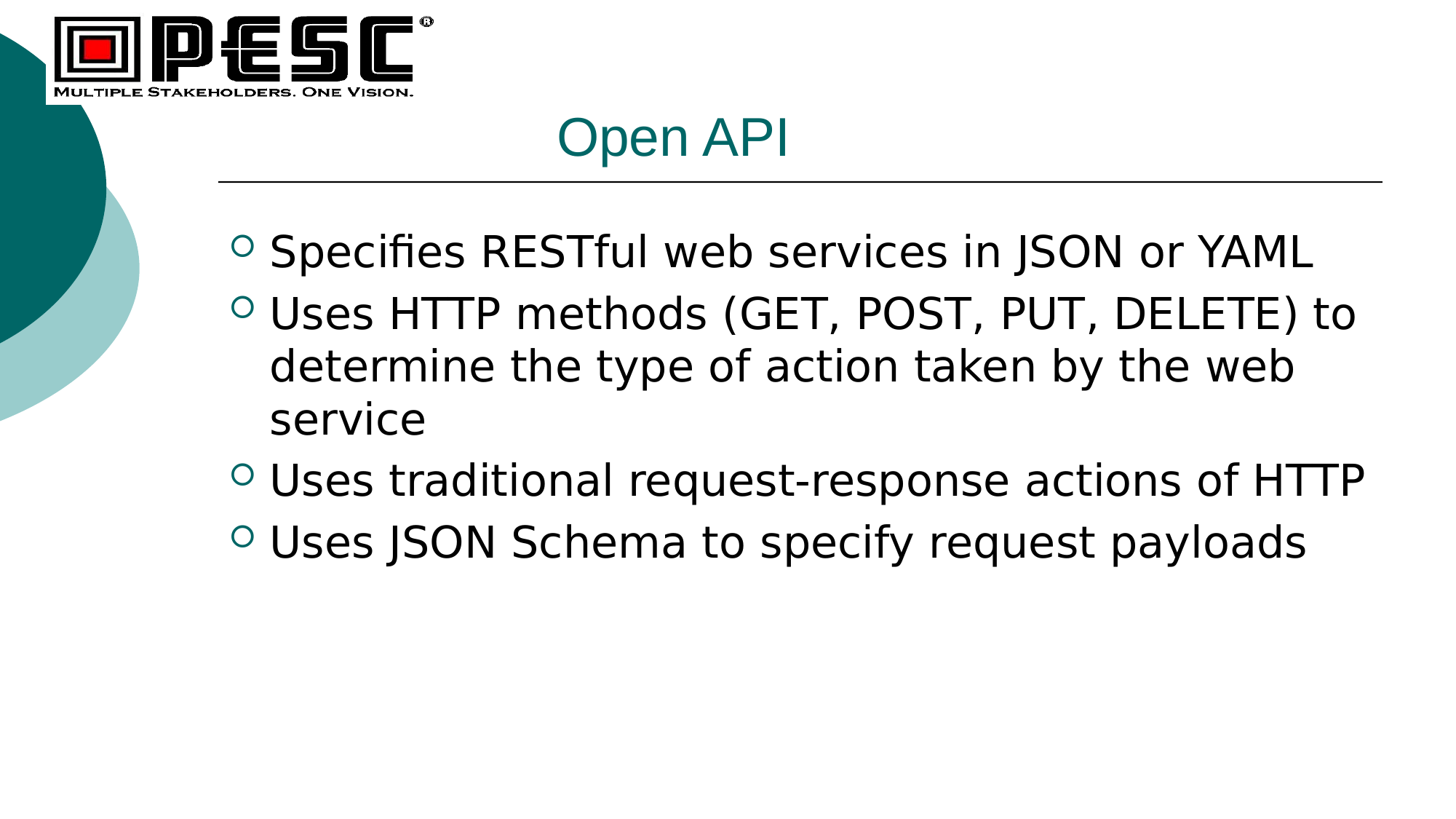

# Open API
Specifies RESTful web services in JSON or YAML
Uses HTTP methods (GET, POST, PUT, DELETE) to determine the type of action taken by the web service
Uses traditional request-response actions of HTTP
Uses JSON Schema to specify request payloads